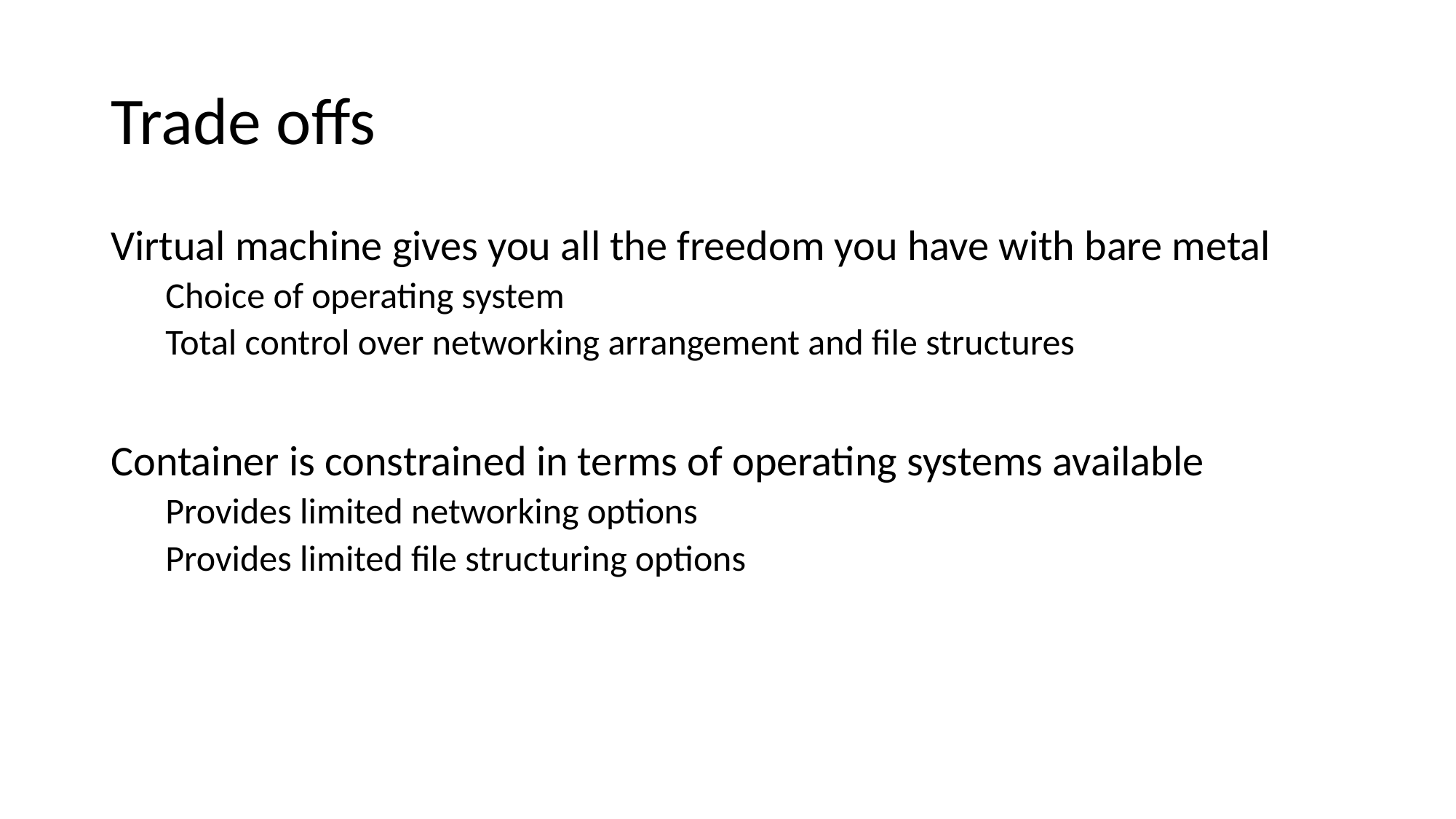

# Trade offs
Virtual machine gives you all the freedom you have with bare metal
Choice of operating system
Total control over networking arrangement and file structures

Container is constrained in terms of operating systems available
Provides limited networking options
Provides limited file structuring options